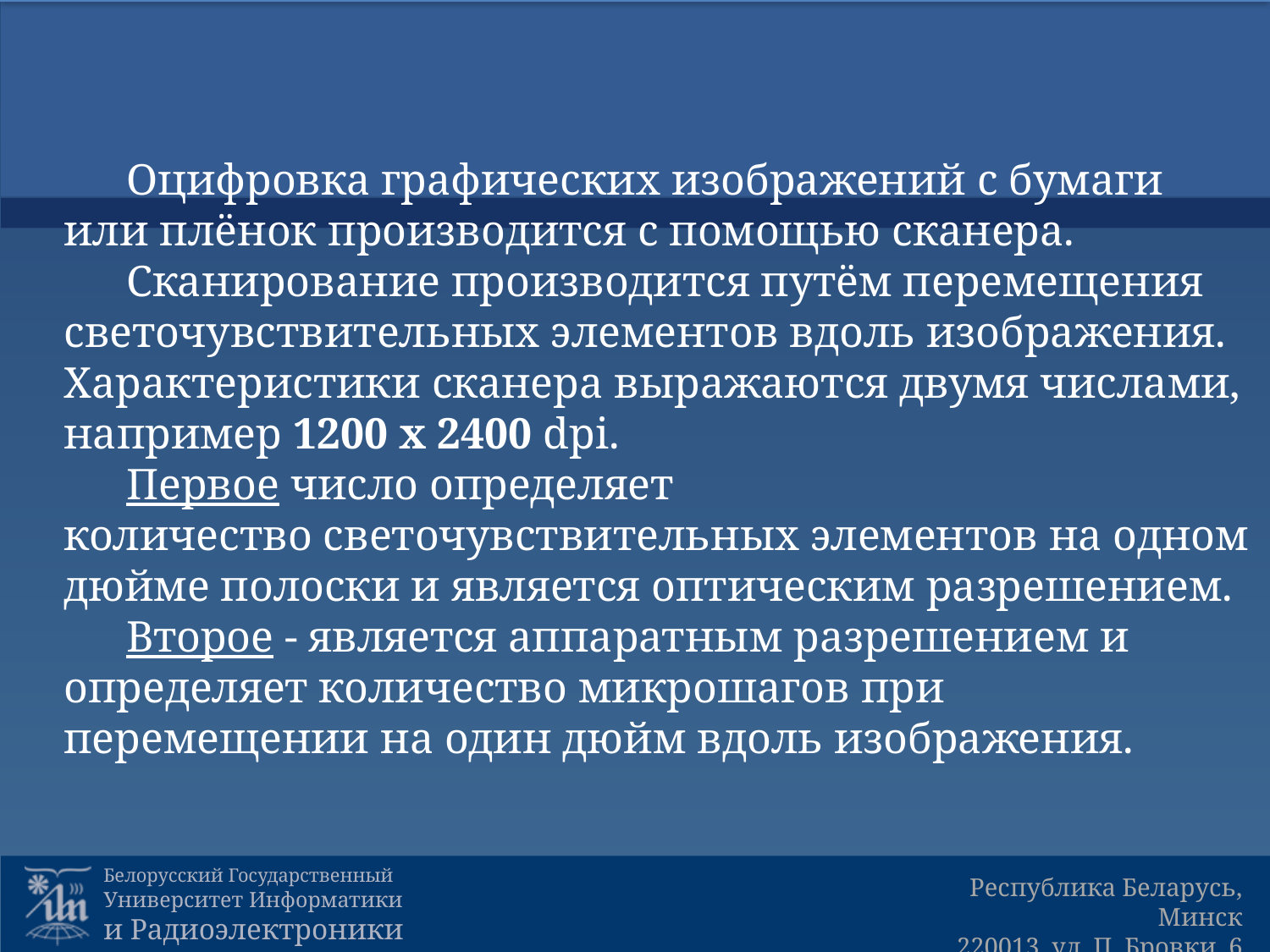

Оцифровка графических изображений с бумаги или плёнок производится с помощью сканера.
Сканирование производится путём перемещения светочувствительных элементов вдоль изображения. Характеристики сканера выражаются двумя числами, например 1200 х 2400 dpi.
Первое число определяет количество светочувствительных элементов на одном дюйме полоски и является оптическим разрешением.
Второе - является аппаратным разрешением и определяет количество микрошагов при перемещении на один дюйм вдоль изображения.
9